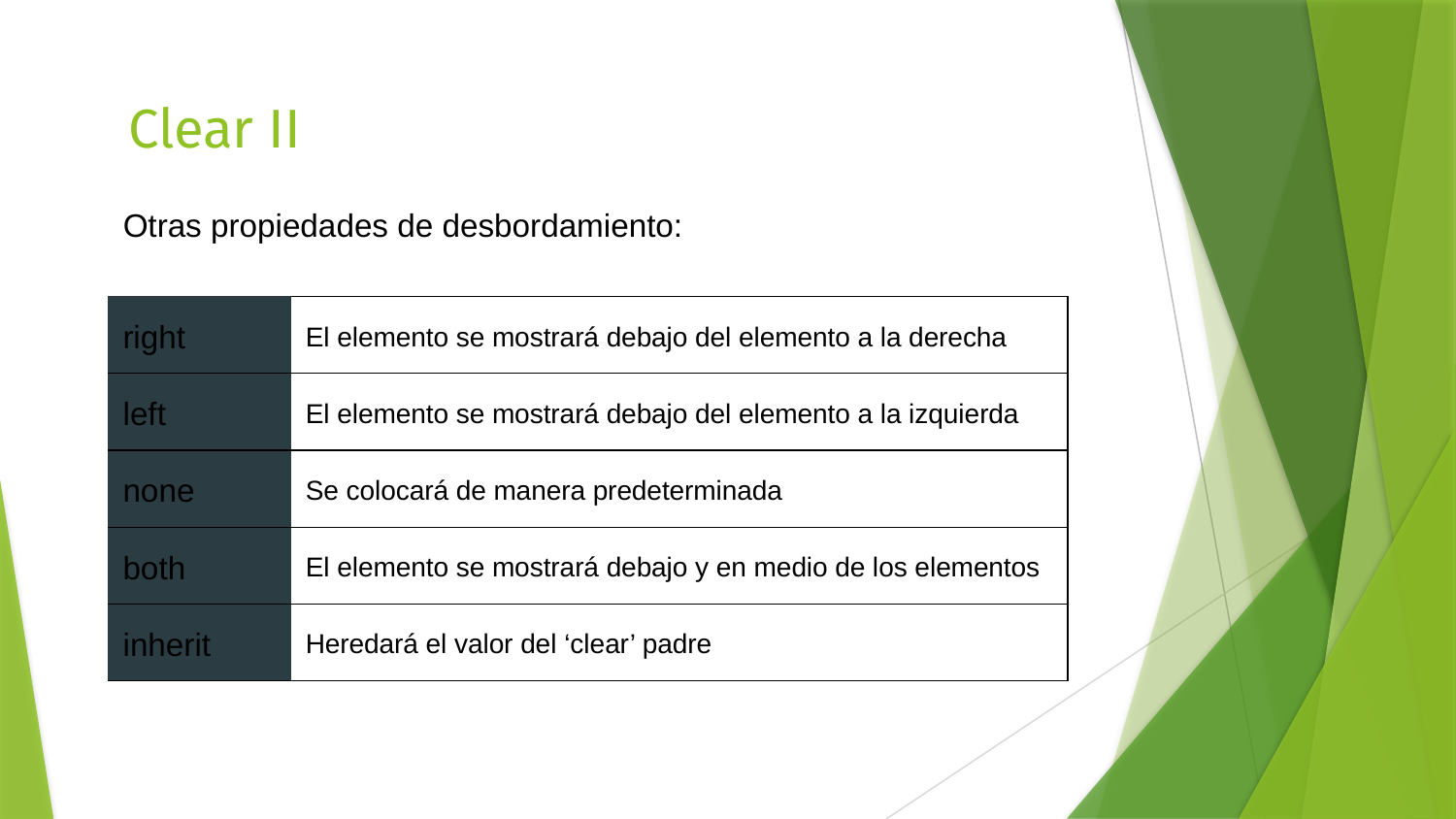

# Clear II
Otras propiedades de desbordamiento:
| right | El elemento se mostrará debajo del elemento a la derecha |
| --- | --- |
| left | El elemento se mostrará debajo del elemento a la izquierda |
| none | Se colocará de manera predeterminada |
| both | El elemento se mostrará debajo y en medio de los elementos |
| inherit | Heredará el valor del ‘clear’ padre |